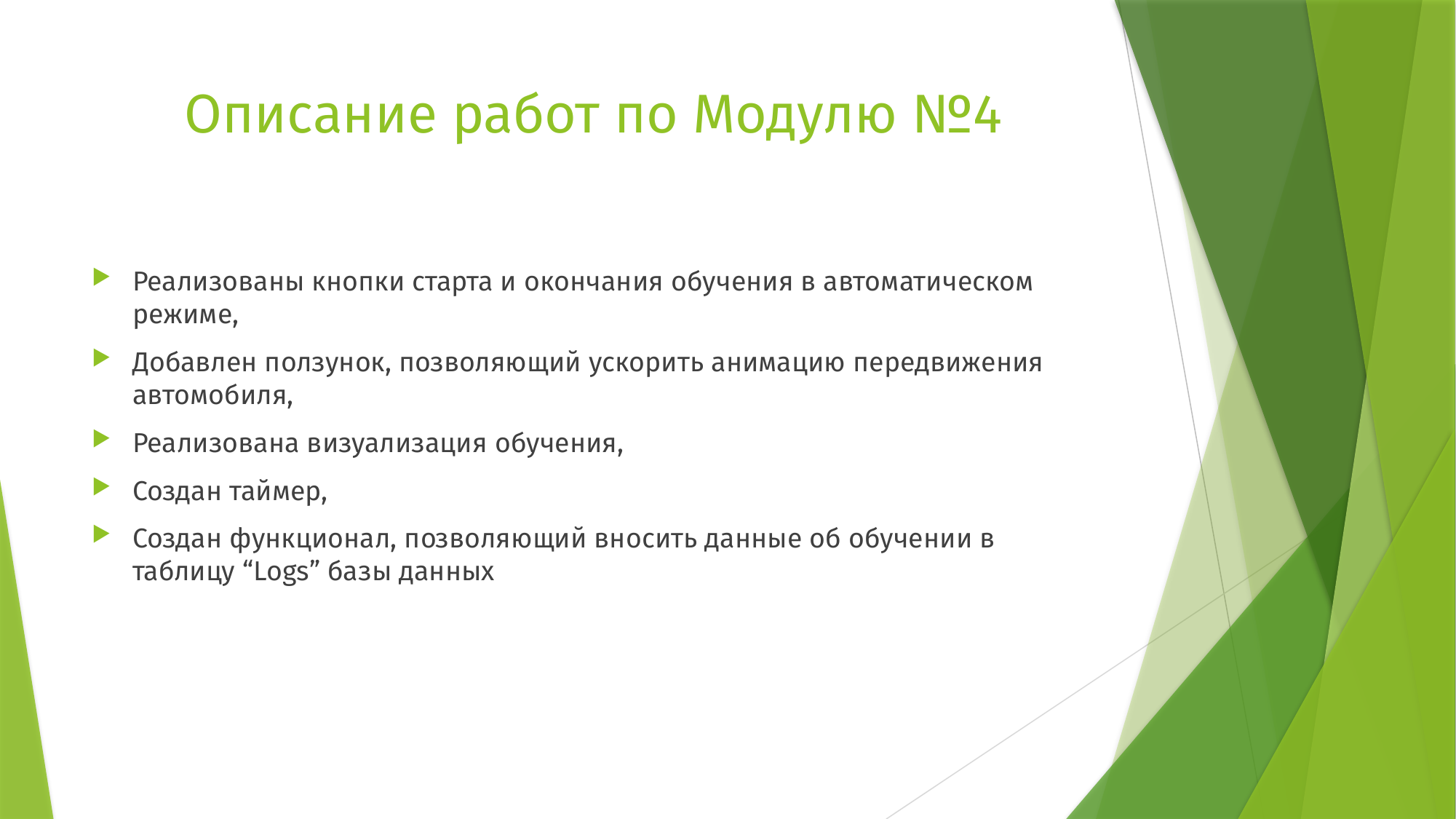

# Описание работ по Модулю №4
Реализованы кнопки старта и окончания обучения в автоматическом режиме,
Добавлен ползунок, позволяющий ускорить анимацию передвижения автомобиля,
Реализована визуализация обучения,
Создан таймер,
Создан функционал, позволяющий вносить данные об обучении в таблицу “Logs” базы данных